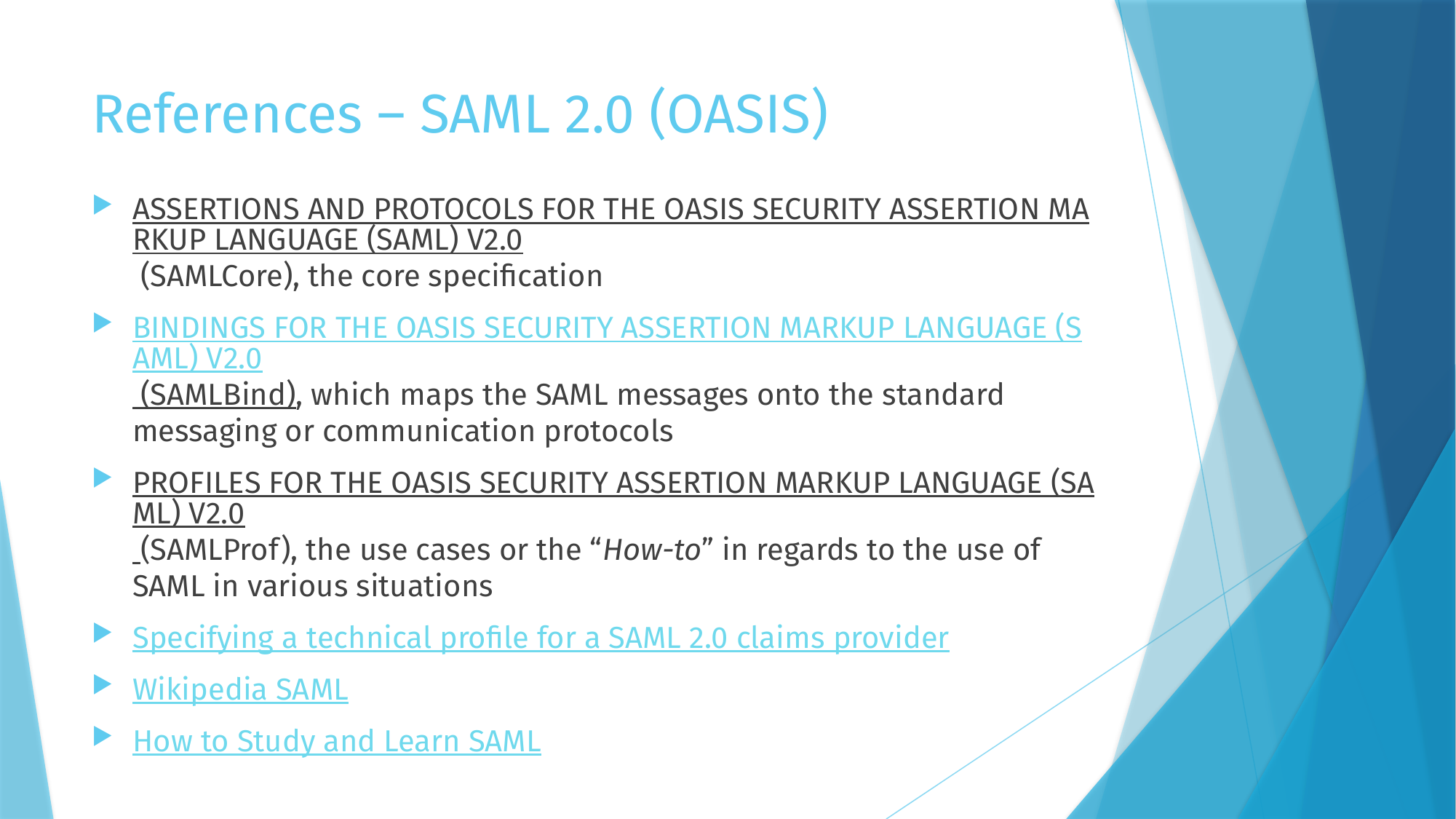

# References – SAML 2.0 (OASIS)
Assertions and Protocols for the OASIS Security Assertion Markup Language (SAML) V2.0 (SAMLCore), the core specification
Bindings for the OASIS Security Assertion Markup Language (SAML) V2.0 (SAMLBind), which maps the SAML messages onto the standard messaging or communication protocols
Profiles for the OASIS Security Assertion Markup Language (SAML) V2.0 (SAMLProf), the use cases or the “How-to” in regards to the use of SAML in various situations
Specifying a technical profile for a SAML 2.0 claims provider
Wikipedia SAML
How to Study and Learn SAML